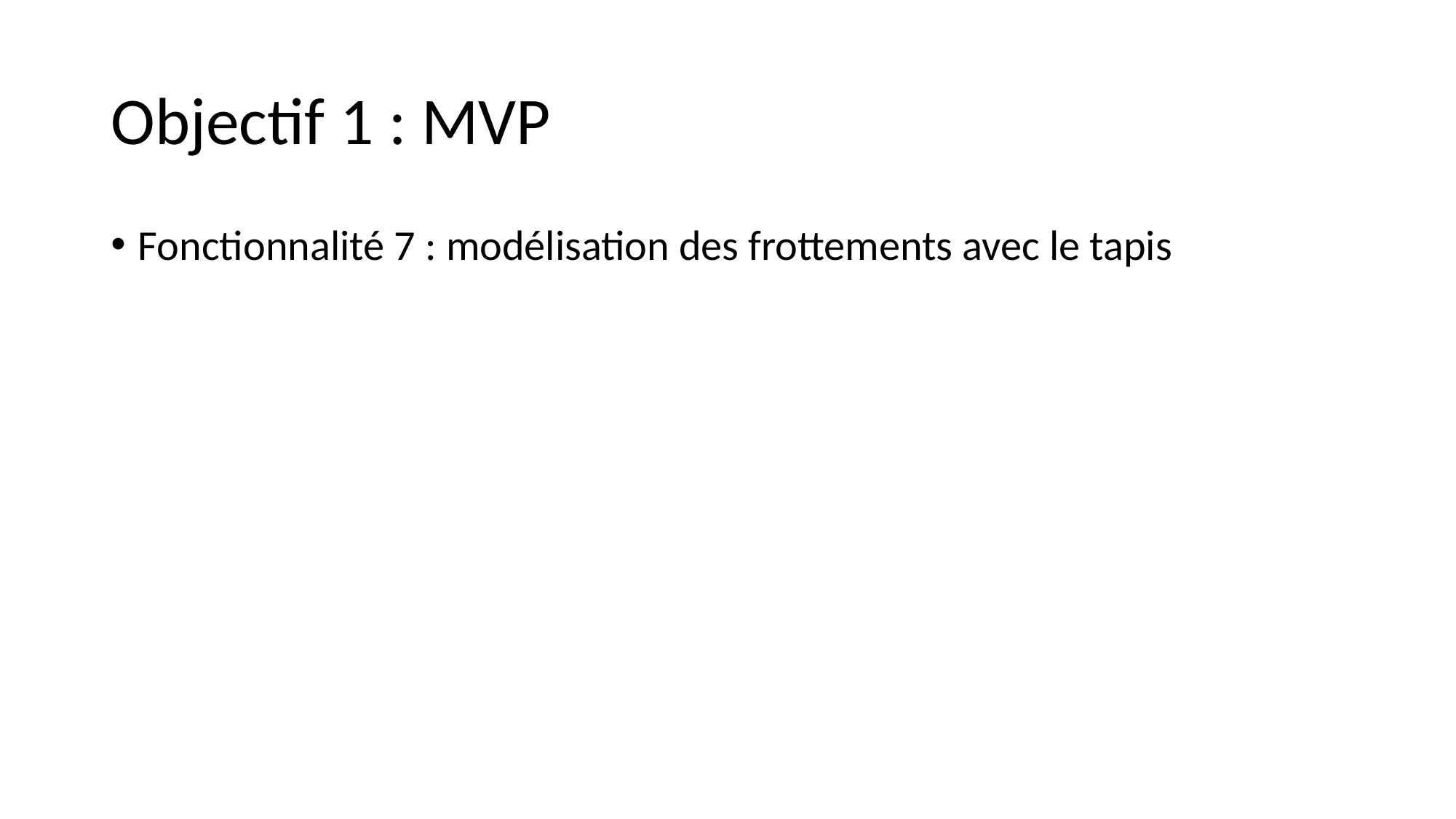

# Objectif 1 : MVP
Fonctionnalité 7 : modélisation des frottements avec le tapis